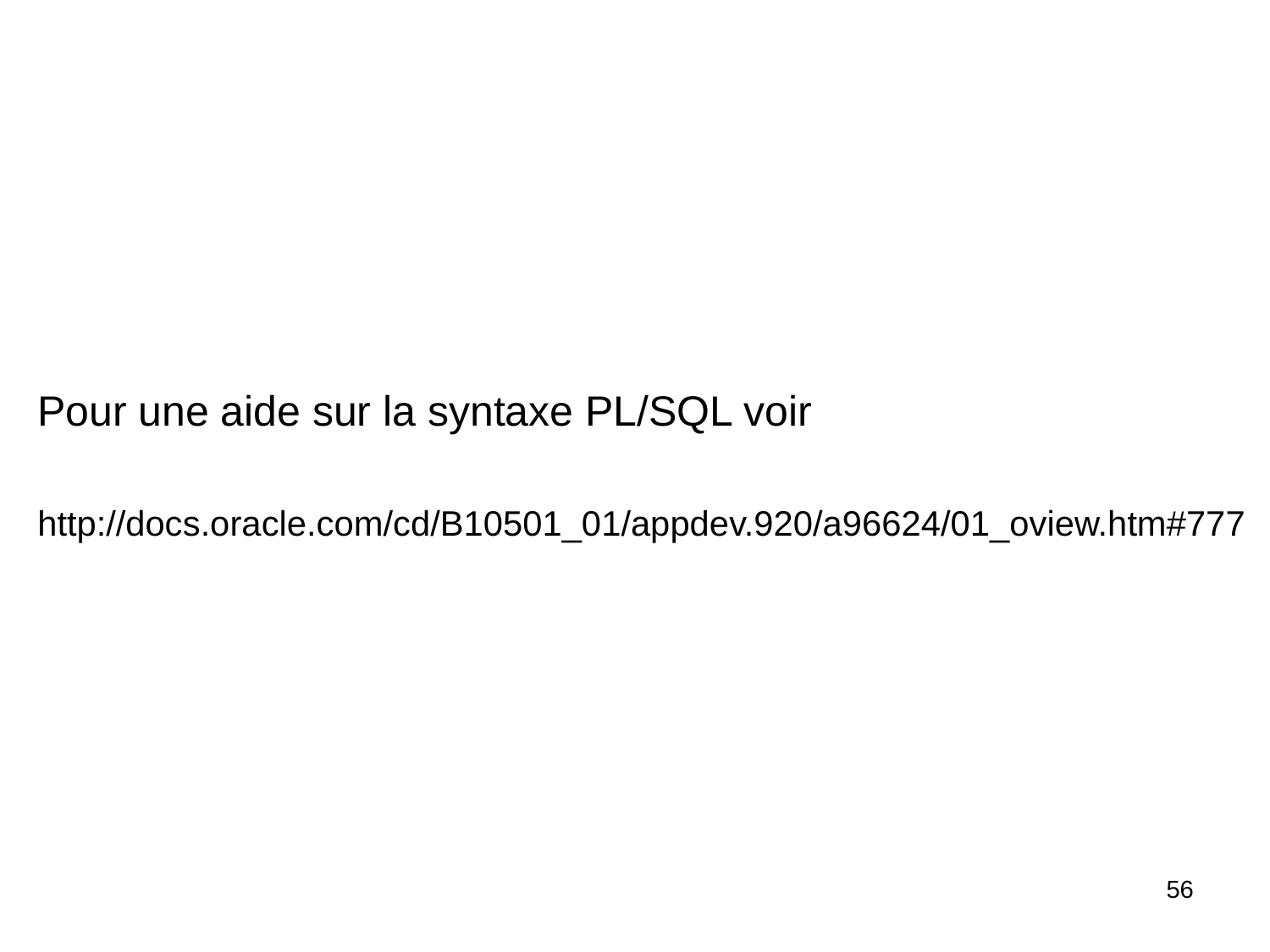

#

Pour une aide sur la syntaxe PL/SQL voir

http://docs.oracle.com/cd/B10501_01/appdev.920/a96624/01_oview.htm#777

56